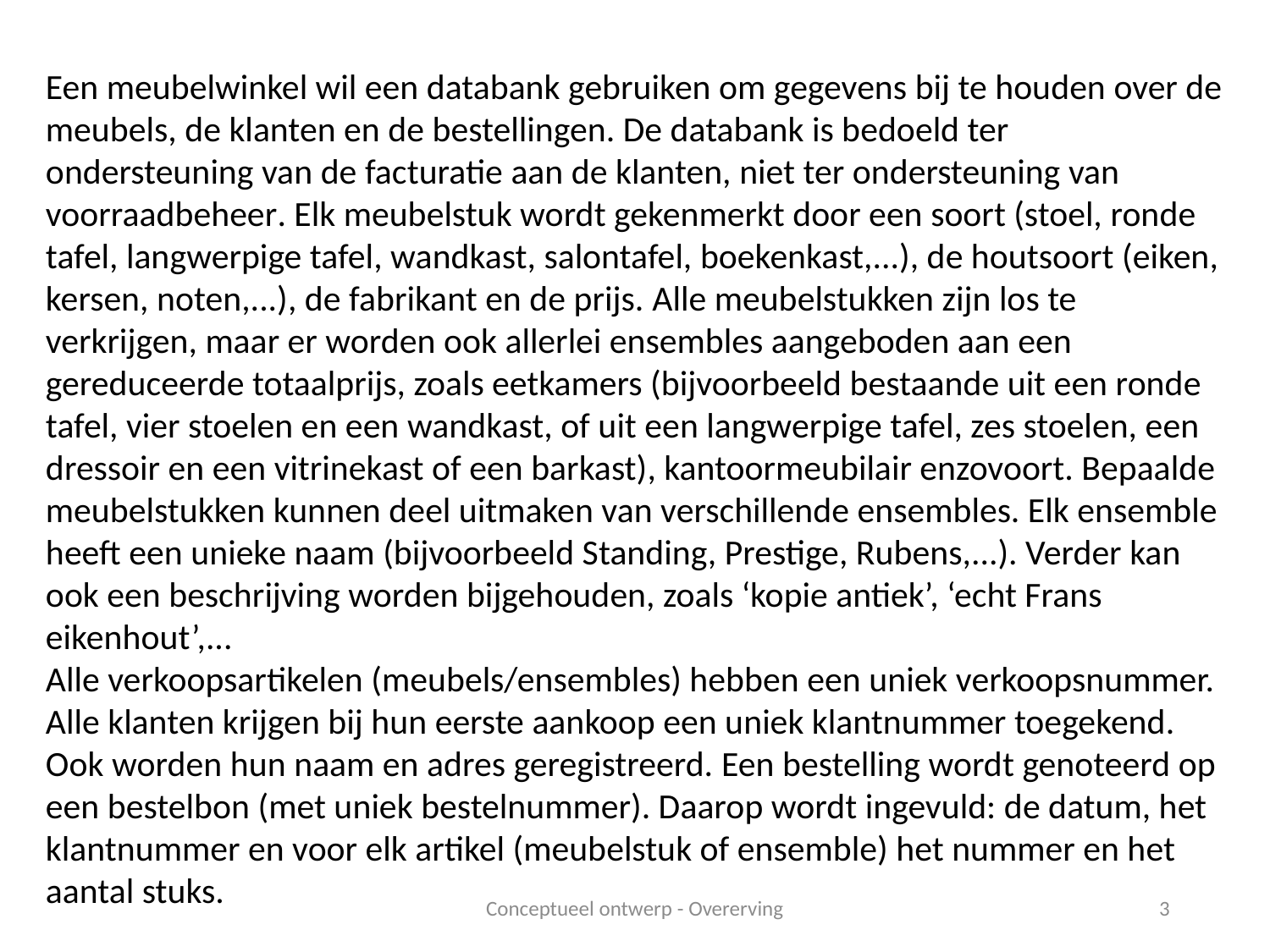

Een meubelwinkel wil een databank gebruiken om gegevens bij te houden over de meubels, de klanten en de bestellingen. De databank is bedoeld ter ondersteuning van de facturatie aan de klanten, niet ter ondersteuning van voorraadbeheer. Elk meubelstuk wordt gekenmerkt door een soort (stoel, ronde tafel, langwerpige tafel, wandkast, salontafel, boekenkast,...), de houtsoort (eiken, kersen, noten,...), de fabrikant en de prijs. Alle meubelstukken zijn los te verkrijgen, maar er worden ook allerlei ensembles aangeboden aan een gereduceerde totaalprijs, zoals eetkamers (bijvoorbeeld bestaande uit een ronde tafel, vier stoelen en een wandkast, of uit een langwerpige tafel, zes stoelen, een dressoir en een vitrinekast of een barkast), kantoormeubilair enzovoort. Bepaalde meubelstukken kunnen deel uitmaken van verschillende ensembles. Elk ensemble heeft een unieke naam (bijvoorbeeld Standing, Prestige, Rubens,...). Verder kan ook een beschrijving worden bijgehouden, zoals ‘kopie antiek’, ‘echt Frans eikenhout’,...
Alle verkoopsartikelen (meubels/ensembles) hebben een uniek verkoopsnummer.
Alle klanten krijgen bij hun eerste aankoop een uniek klantnummer toegekend. Ook worden hun naam en adres geregistreerd. Een bestelling wordt genoteerd op een bestelbon (met uniek bestelnummer). Daarop wordt ingevuld: de datum, het klantnummer en voor elk artikel (meubelstuk of ensemble) het nummer en het aantal stuks.
Conceptueel ontwerp - Overerving
3